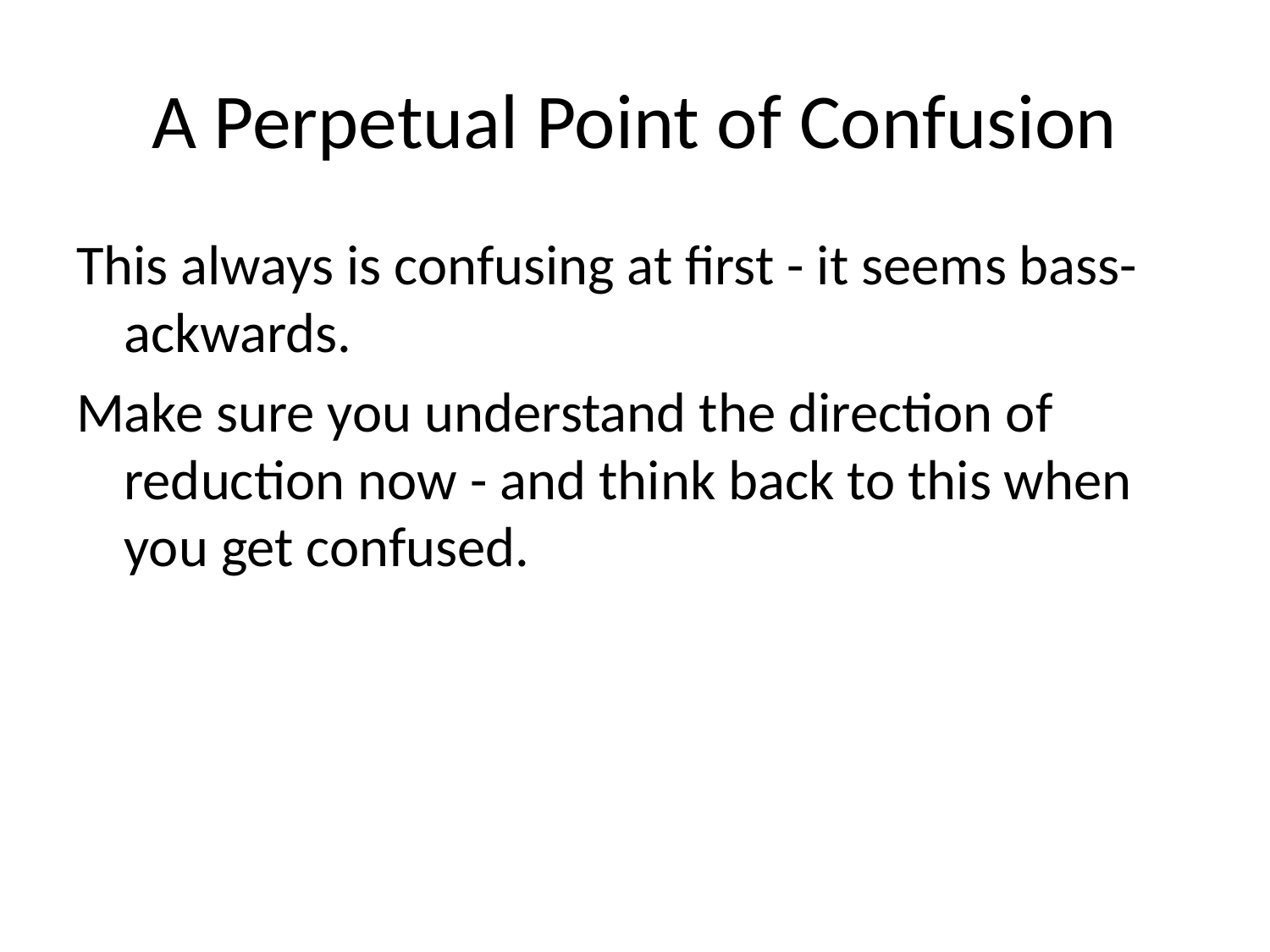

# A Perpetual Point of Confusion
This always is confusing at ﬁrst - it seems bass-ackwards.
Make sure you understand the direction of reduction now - and think back to this when you get confused.